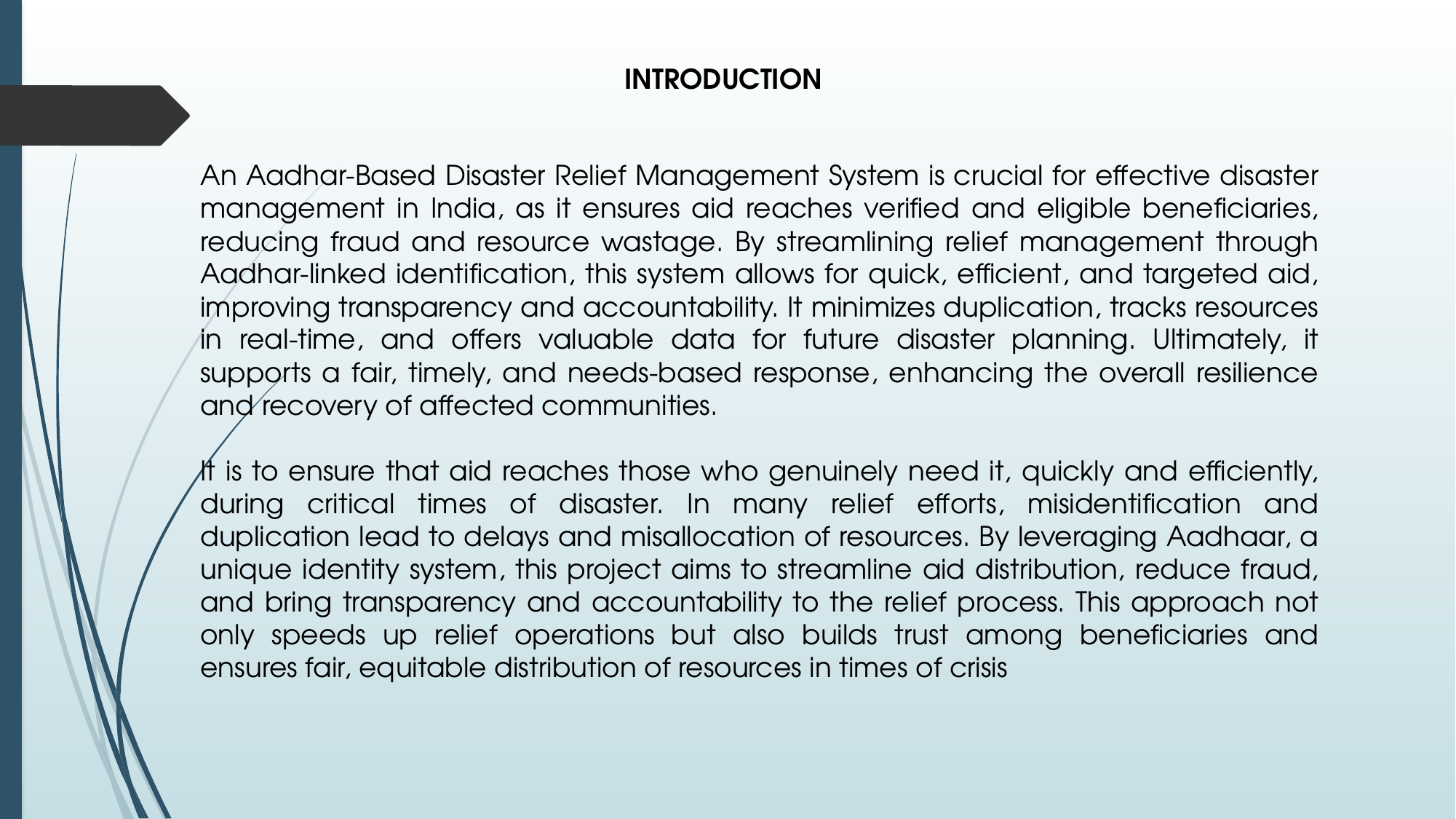

INTRODUCTION
An Aadhar-Based Disaster Relief Management System is crucial for effective disaster management in India, as it ensures aid reaches verified and eligible beneficiaries, reducing fraud and resource wastage. By streamlining relief management through Aadhar-linked identification, this system allows for quick, efficient, and targeted aid, improving transparency and accountability. It minimizes duplication, tracks resources in real-time, and offers valuable data for future disaster planning. Ultimately, it supports a fair, timely, and needs-based response, enhancing the overall resilience and recovery of affected communities.

It is to ensure that aid reaches those who genuinely need it, quickly and efficiently, during critical times of disaster. In many relief efforts, misidentification and duplication lead to delays and misallocation of resources. By leveraging Aadhaar, a unique identity system, this project aims to streamline aid distribution, reduce fraud, and bring transparency and accountability to the relief process. This approach not only speeds up relief operations but also builds trust among beneficiaries and ensures fair, equitable distribution of resources in times of crisis